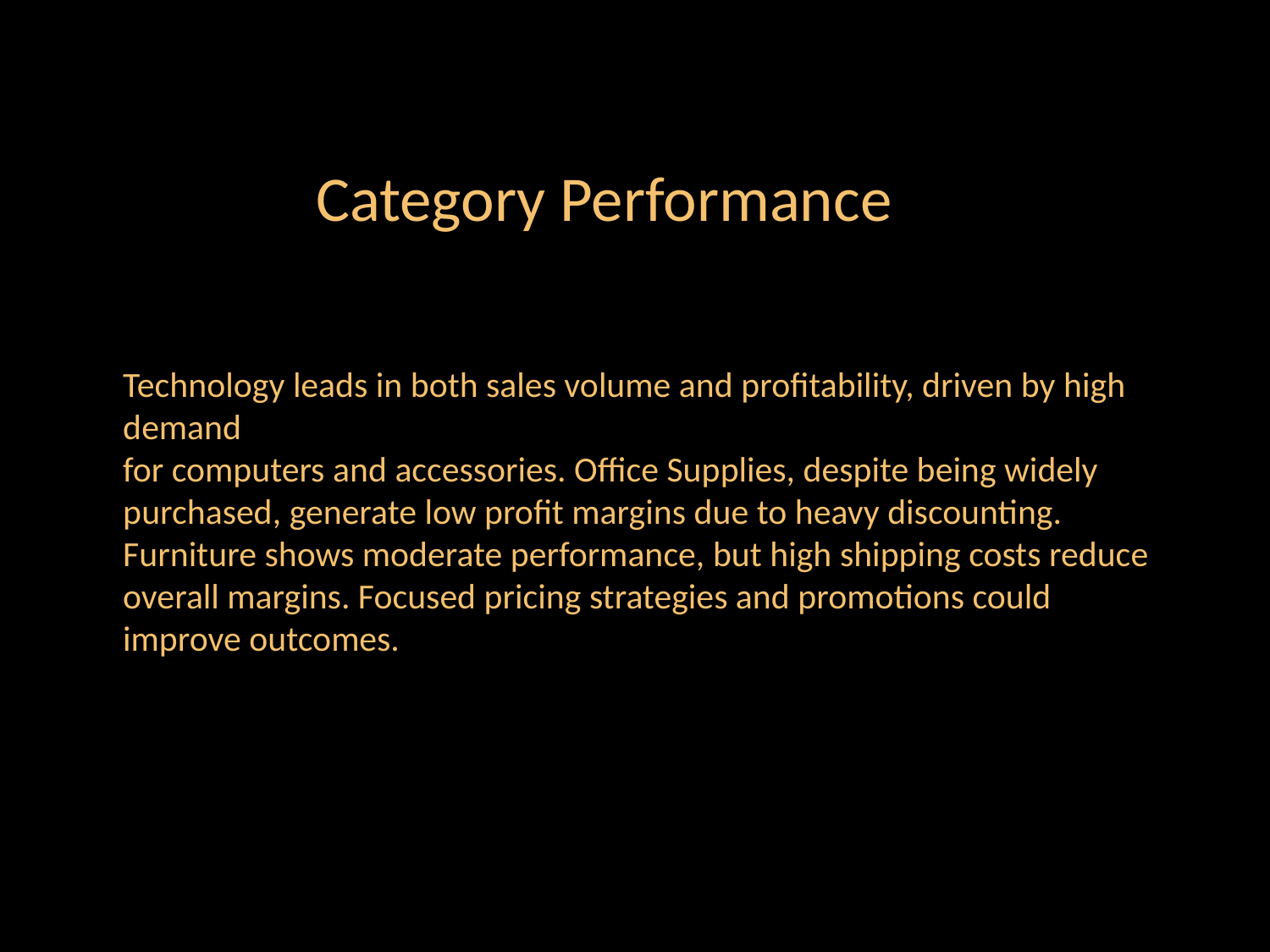

Category Performance
Technology leads in both sales volume and profitability, driven by high demand
for computers and accessories. Office Supplies, despite being widely purchased, generate low profit margins due to heavy discounting. Furniture shows moderate performance, but high shipping costs reduce overall margins. Focused pricing strategies and promotions could improve outcomes.